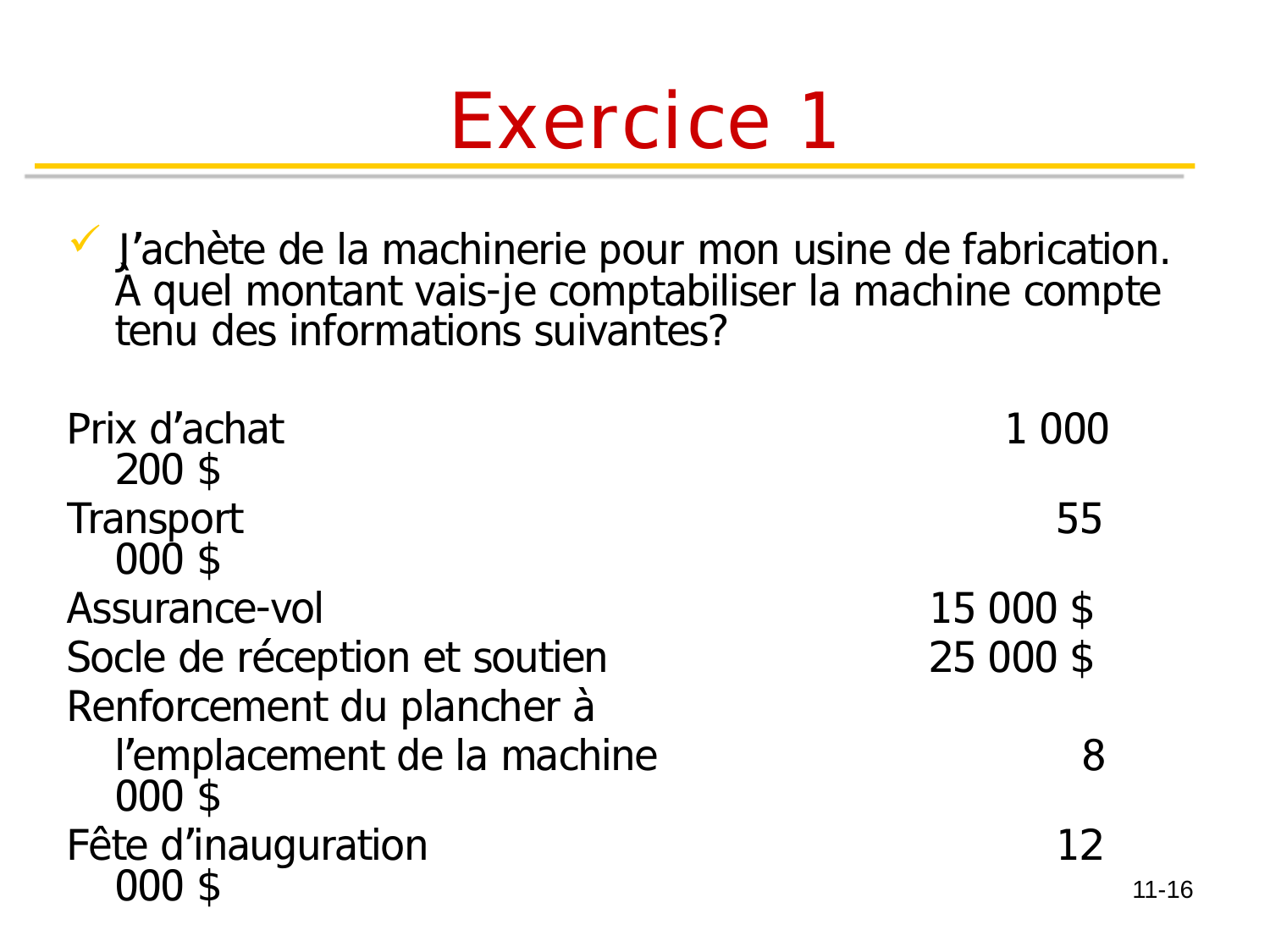

# Exercice 1

J’achète de la machinerie pour mon usine de fabrication. À quel montant vais-je comptabiliser la machine compte tenu des informations suivantes?

Prix d’achat 		     		           	1 000 200 $
Transport					     	    55 000 $
Assurance-vol			    	     	    15 000 $
Socle de réception et soutien		     	    25 000 $
Renforcement du plancher à
	l’emplacement de la machine			      8 000 $
Fête d’inauguration 		         	    	     	    12 000 $

11-16